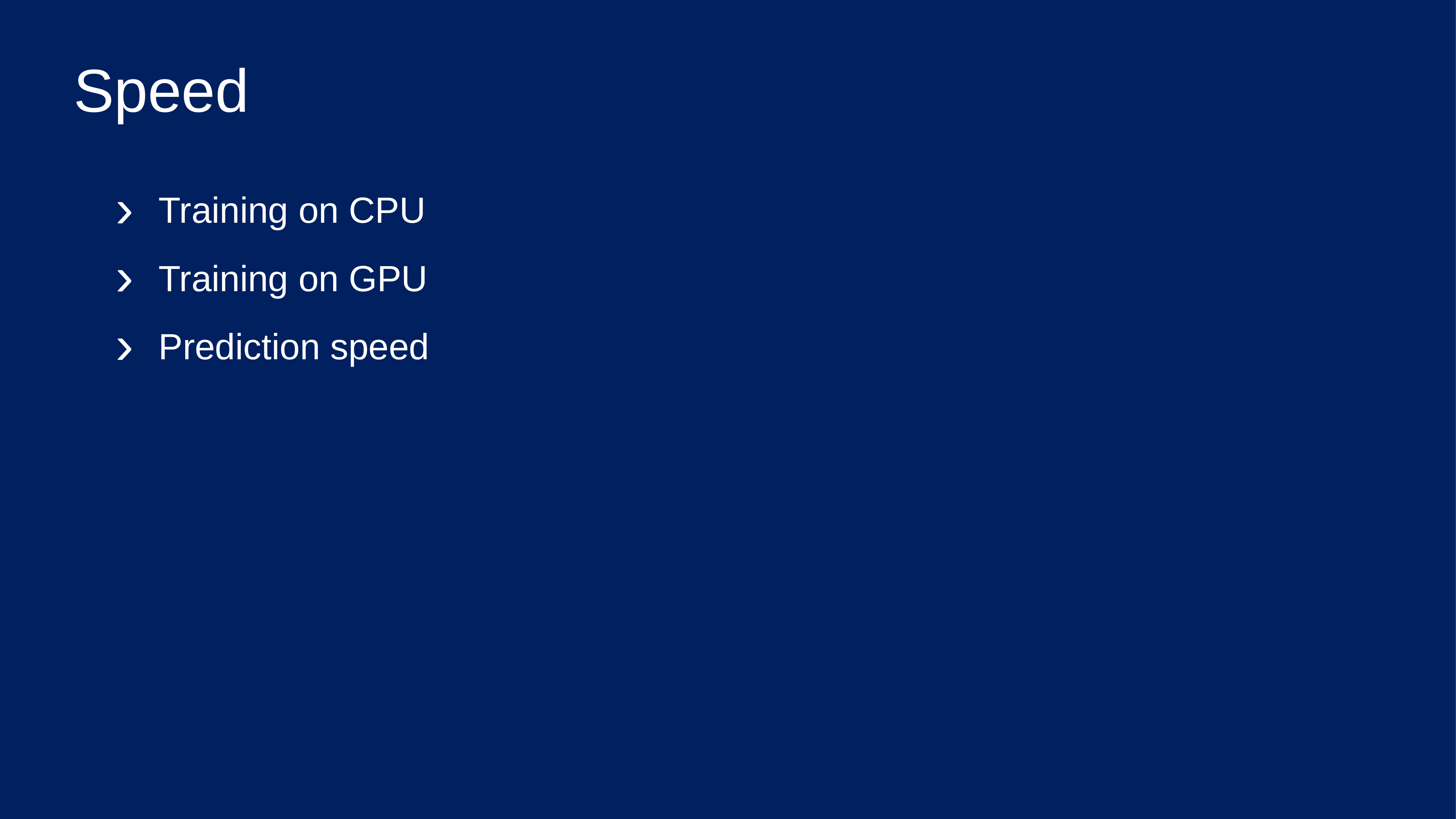

# Speed
Training on CPU
Training on GPU
Prediction speed